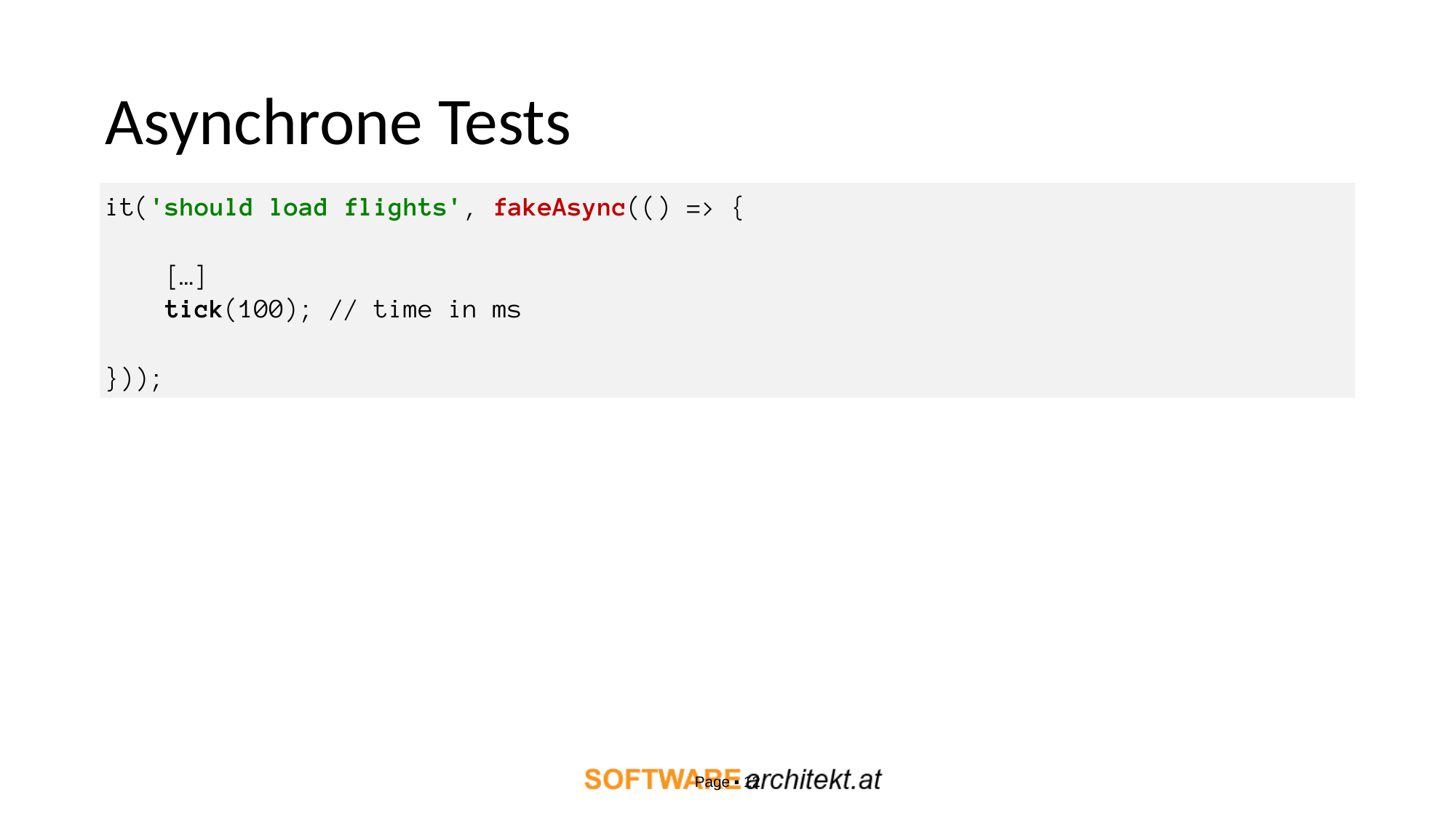

# Asynchrone Tests
it('should load flights', fakeAsync(() => {

    […]
    tick(100); // time in ms

}));
Page ▪ 12